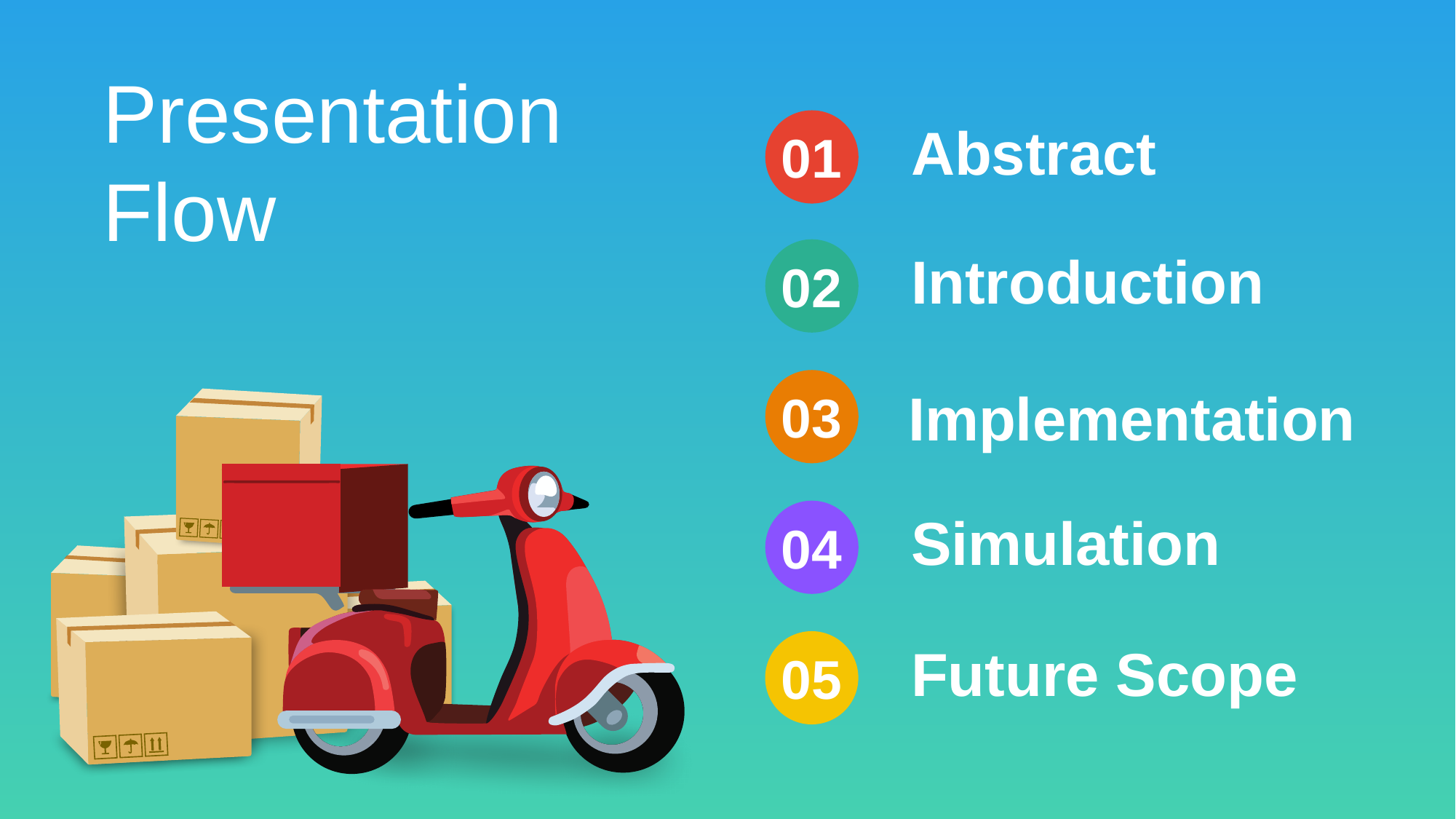

Presentation Flow
Abstract

01

02

03

04

05
Introduction

Implementation

Simulation

Future Scope